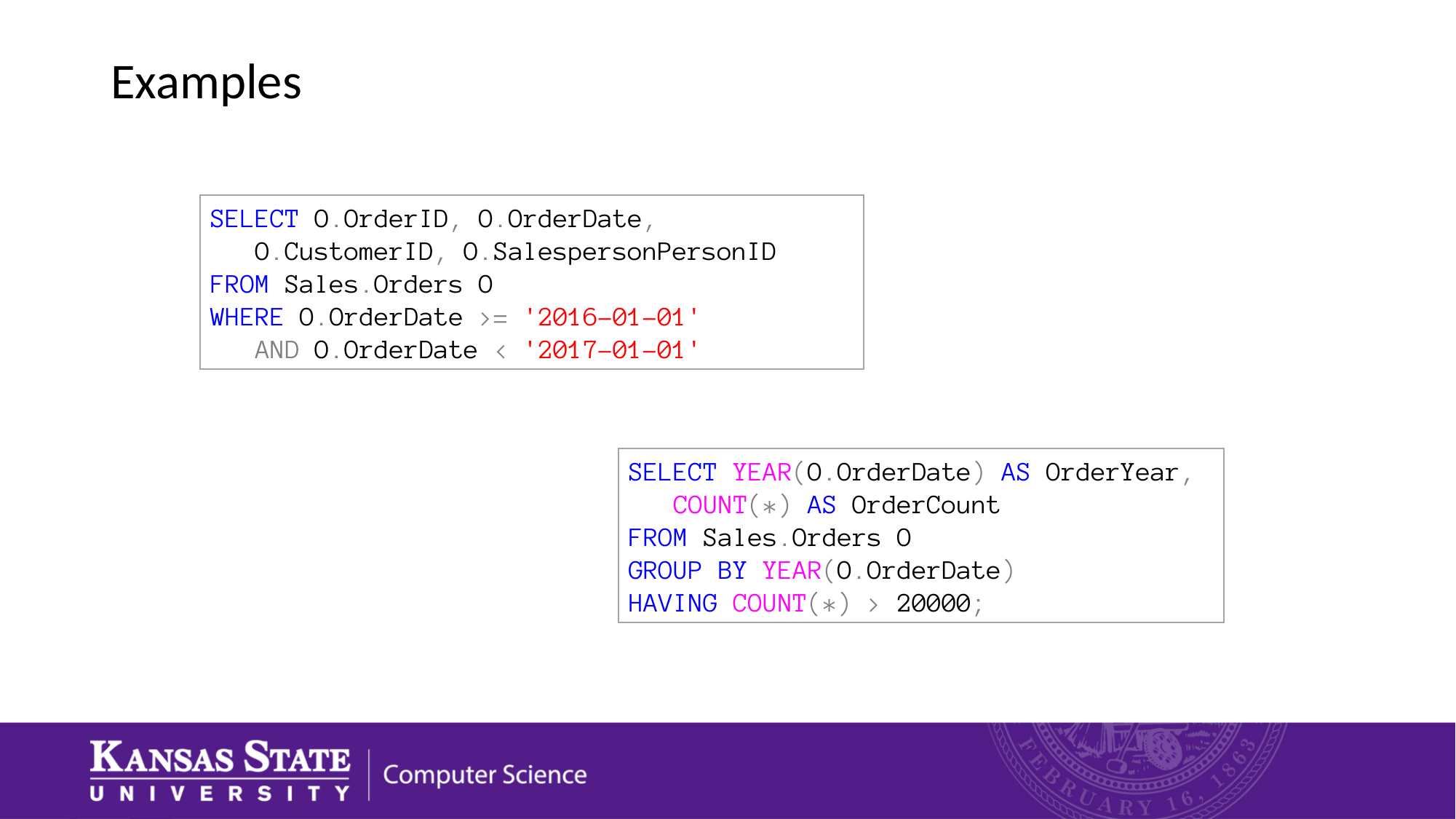

# Examples
SELECT O.OrderID, O.OrderDate,
   O.CustomerID, O.SalespersonPersonID
FROM Sales.Orders O
WHERE O.OrderDate >= '2016-01-01'
   AND O.OrderDate < '2017-01-01'
SELECT YEAR(O.OrderDate) AS OrderYear,
   COUNT(*) AS OrderCount
FROM Sales.Orders O
GROUP BY YEAR(O.OrderDate)
HAVING COUNT(*) > 20000;